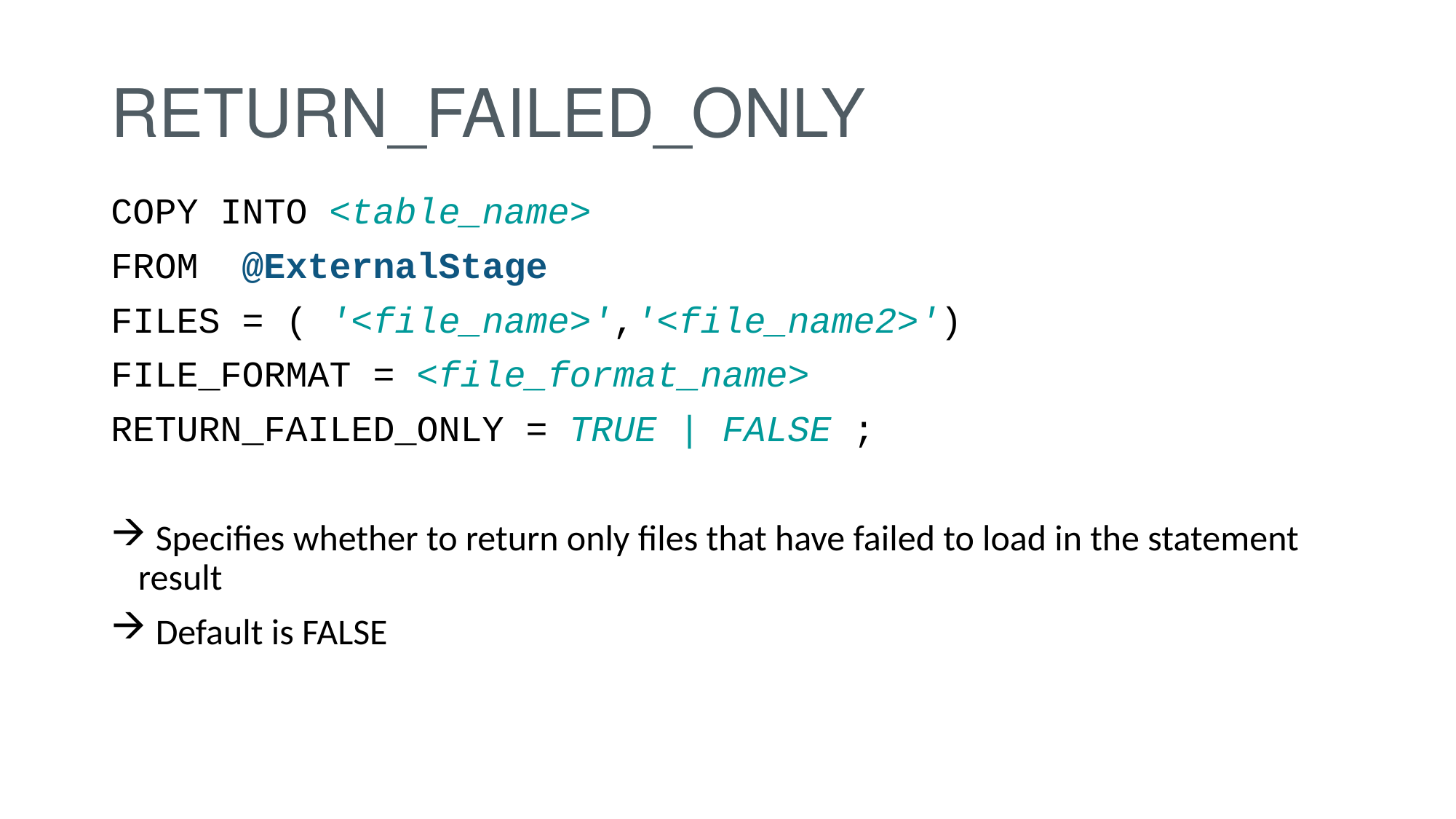

# RETURN_FAILED_ONLY
COPY INTO <table_name>
FROM  @ExternalStage
FILES = ( '<file_name>','<file_name2>')
FILE_FORMAT = <file_format_name>
RETURN_FAILED_ONLY = TRUE | FALSE ;

 Specifies whether to return only files that have failed to load in the statement result
 Default is FALSE